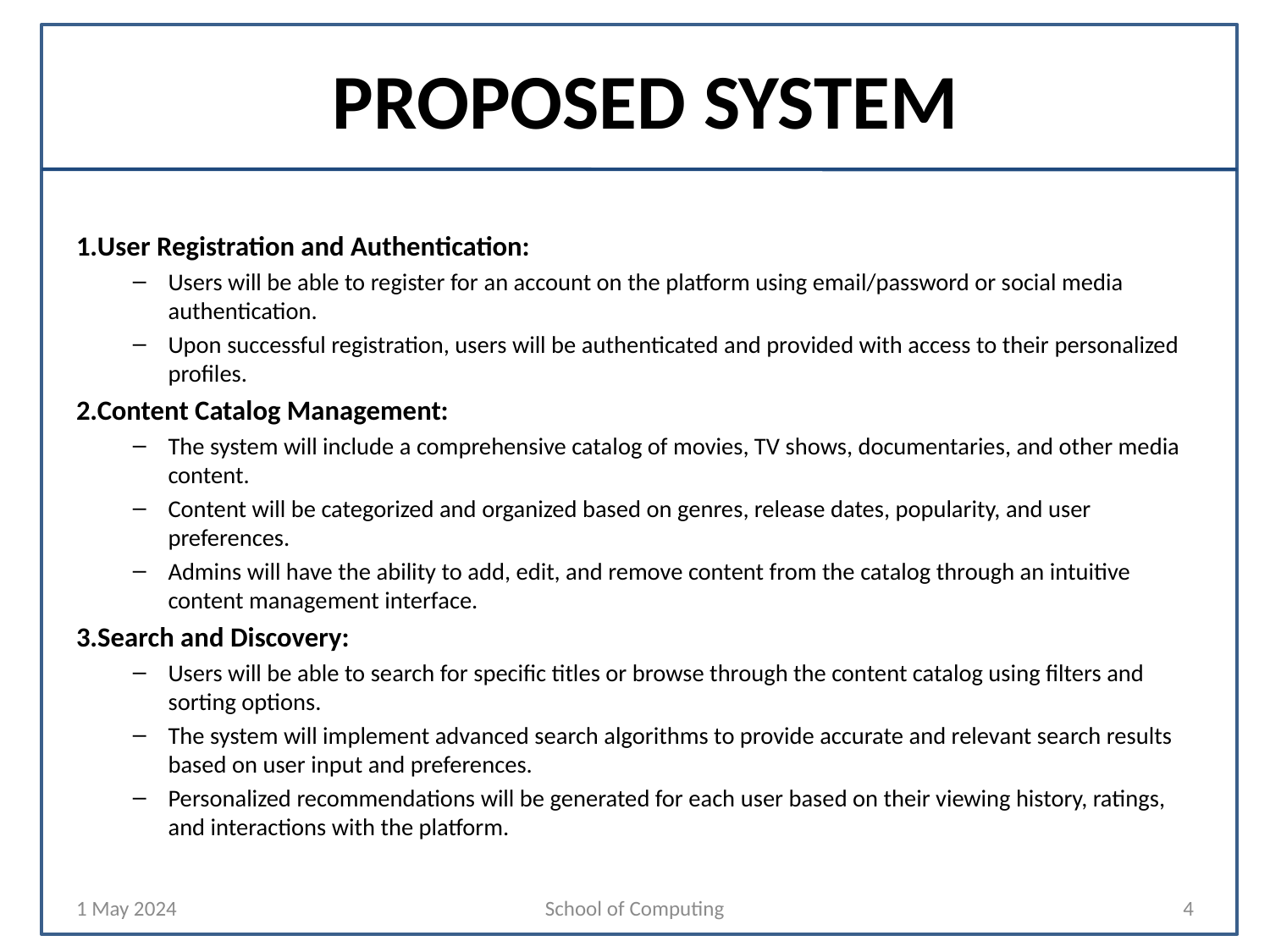

# PROPOSED SYSTEM
1.User Registration and Authentication:
Users will be able to register for an account on the platform using email/password or social media authentication.
Upon successful registration, users will be authenticated and provided with access to their personalized profiles.
2.Content Catalog Management:
The system will include a comprehensive catalog of movies, TV shows, documentaries, and other media content.
Content will be categorized and organized based on genres, release dates, popularity, and user preferences.
Admins will have the ability to add, edit, and remove content from the catalog through an intuitive content management interface.
3.Search and Discovery:
Users will be able to search for specific titles or browse through the content catalog using filters and sorting options.
The system will implement advanced search algorithms to provide accurate and relevant search results based on user input and preferences.
Personalized recommendations will be generated for each user based on their viewing history, ratings, and interactions with the platform.

1 May 2024
School of Computing
4